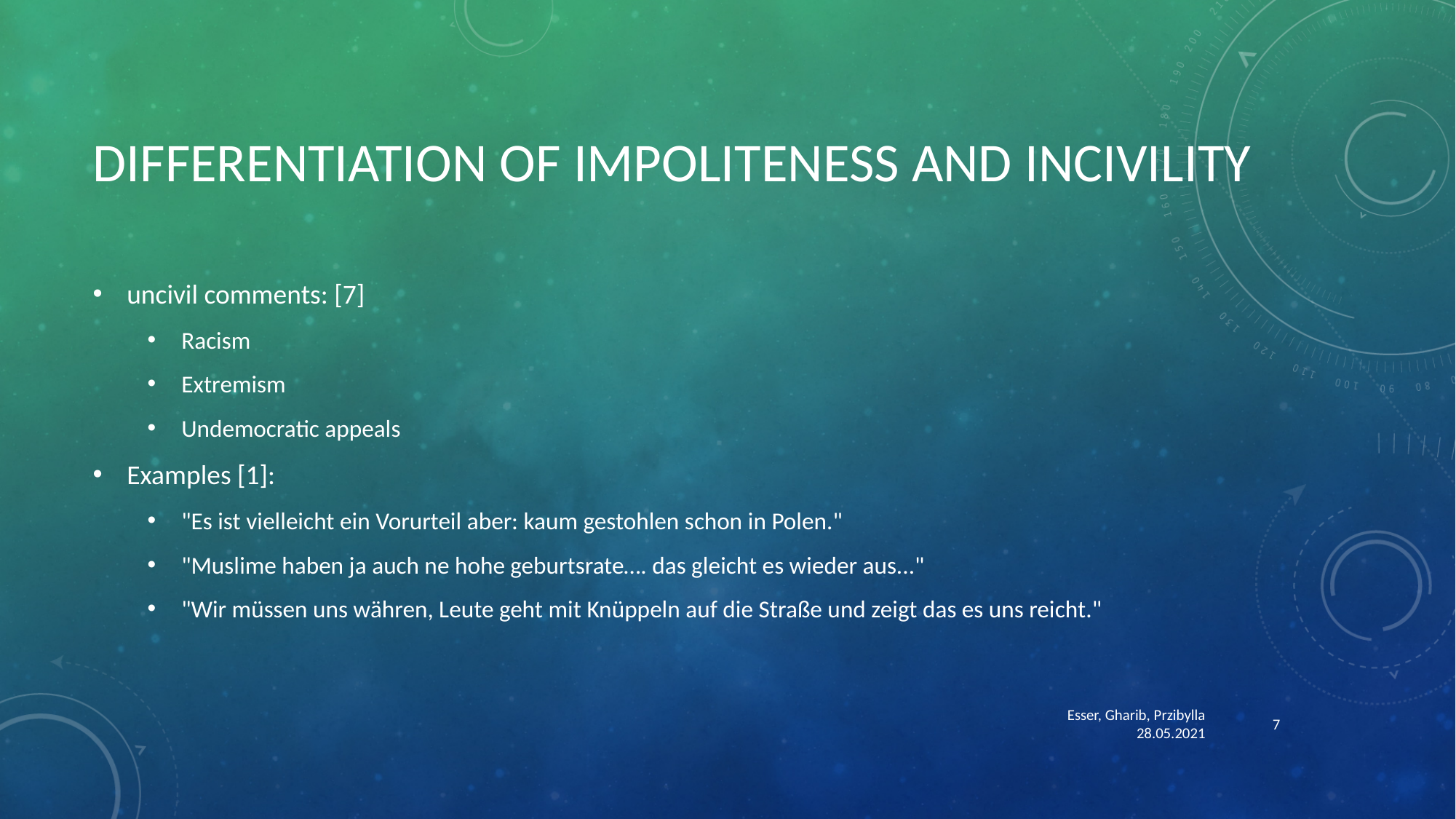

# differentiation of impoliteness and incivility
uncivil comments: [7]
Racism
Extremism
Undemocratic appeals
Examples [1]:
"Es ist vielleicht ein Vorurteil aber: kaum gestohlen schon in Polen."
"Muslime haben ja auch ne hohe geburtsrate…. das gleicht es wieder aus..."
"Wir müssen uns währen, Leute geht mit Knüppeln auf die Straße und zeigt das es uns reicht."

Esser, Gharib, Przibylla 28.05.2021
7